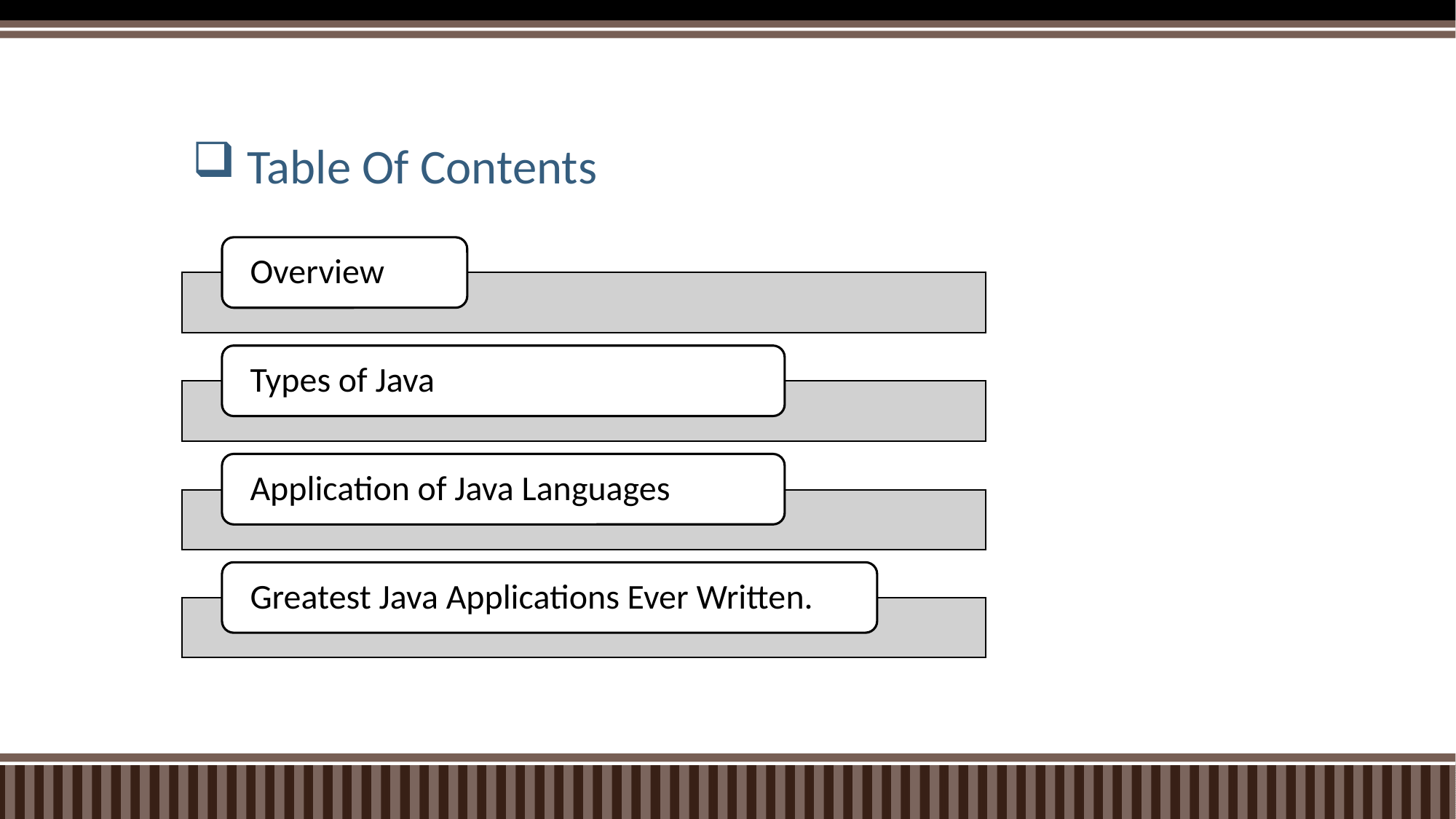

# Table Of Contents
Overview
Types of Java

Application of Java Languages
Greatest Java Applications Ever Written.